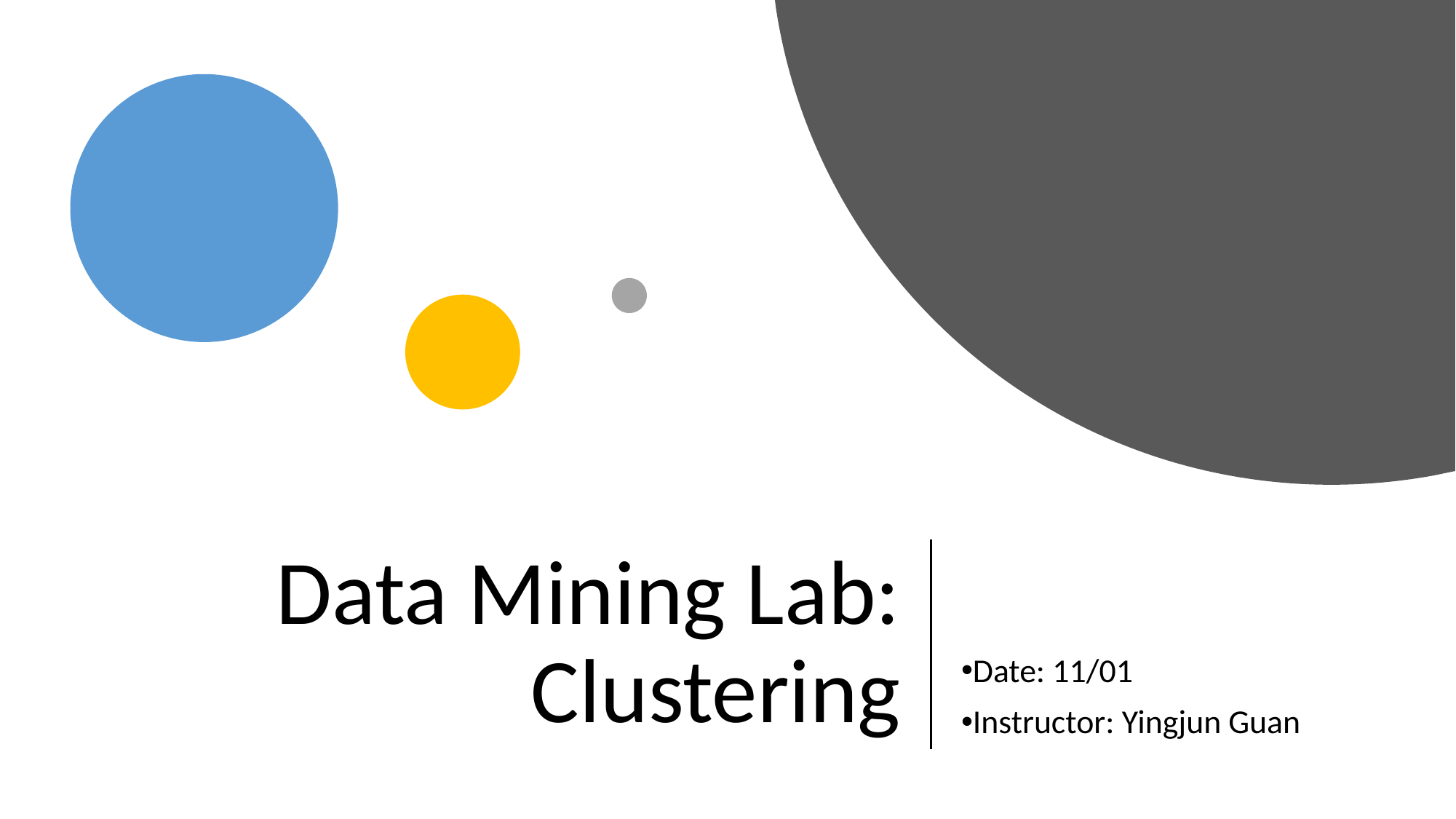

# Data Mining Lab: Clustering

Date: 11/01
Instructor: Yingjun Guan